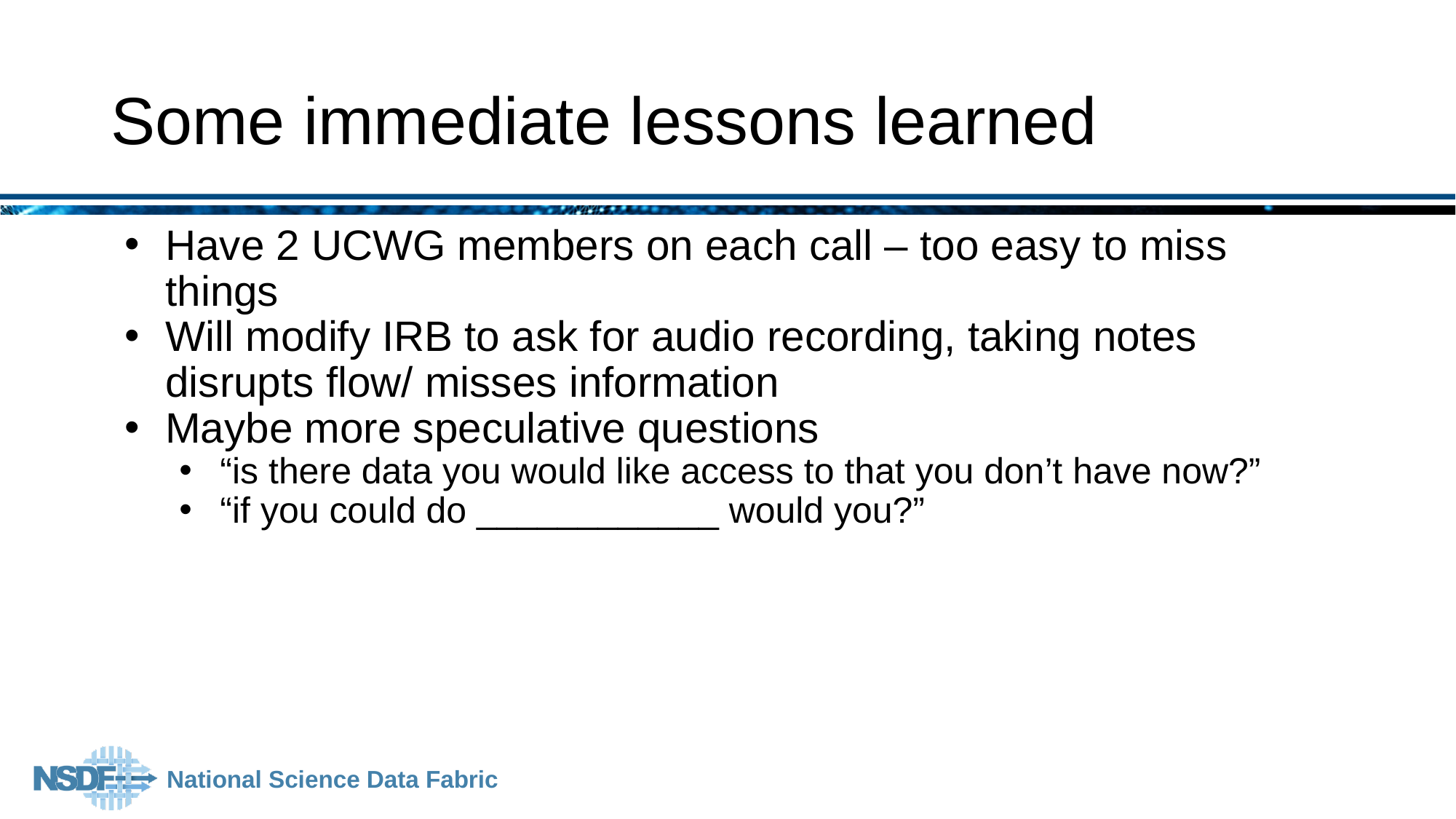

# Some immediate lessons learned
Have 2 UCWG members on each call – too easy to miss things
Will modify IRB to ask for audio recording, taking notes disrupts flow/ misses information
Maybe more speculative questions
“is there data you would like access to that you don’t have now?”
“if you could do ____________ would you?”